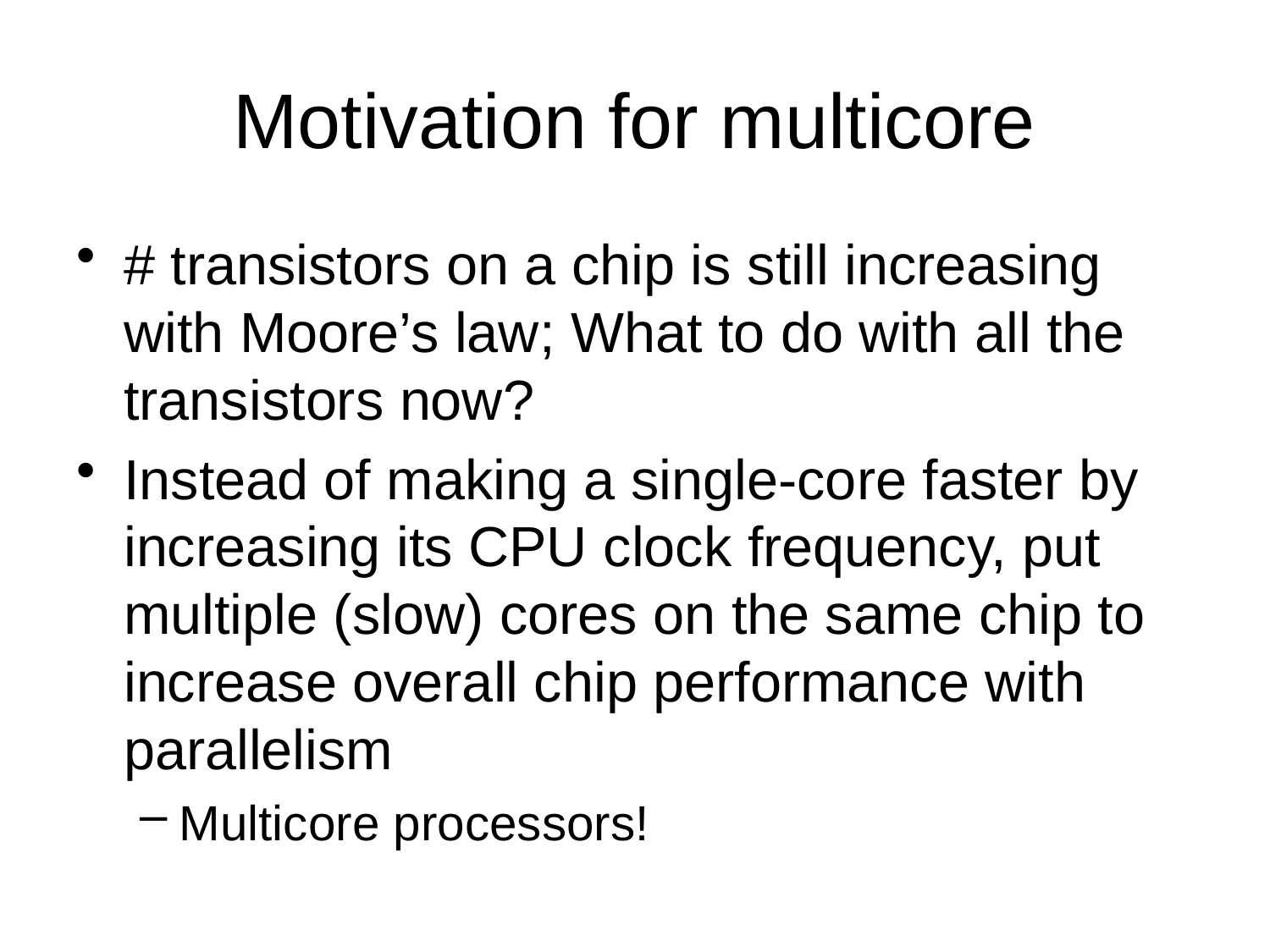

# Motivation for multicore
# transistors on a chip is still increasing with Moore’s law; What to do with all the transistors now?
Instead of making a single-core faster by increasing its CPU clock frequency, put multiple (slow) cores on the same chip to increase overall chip performance with parallelism
Multicore processors!